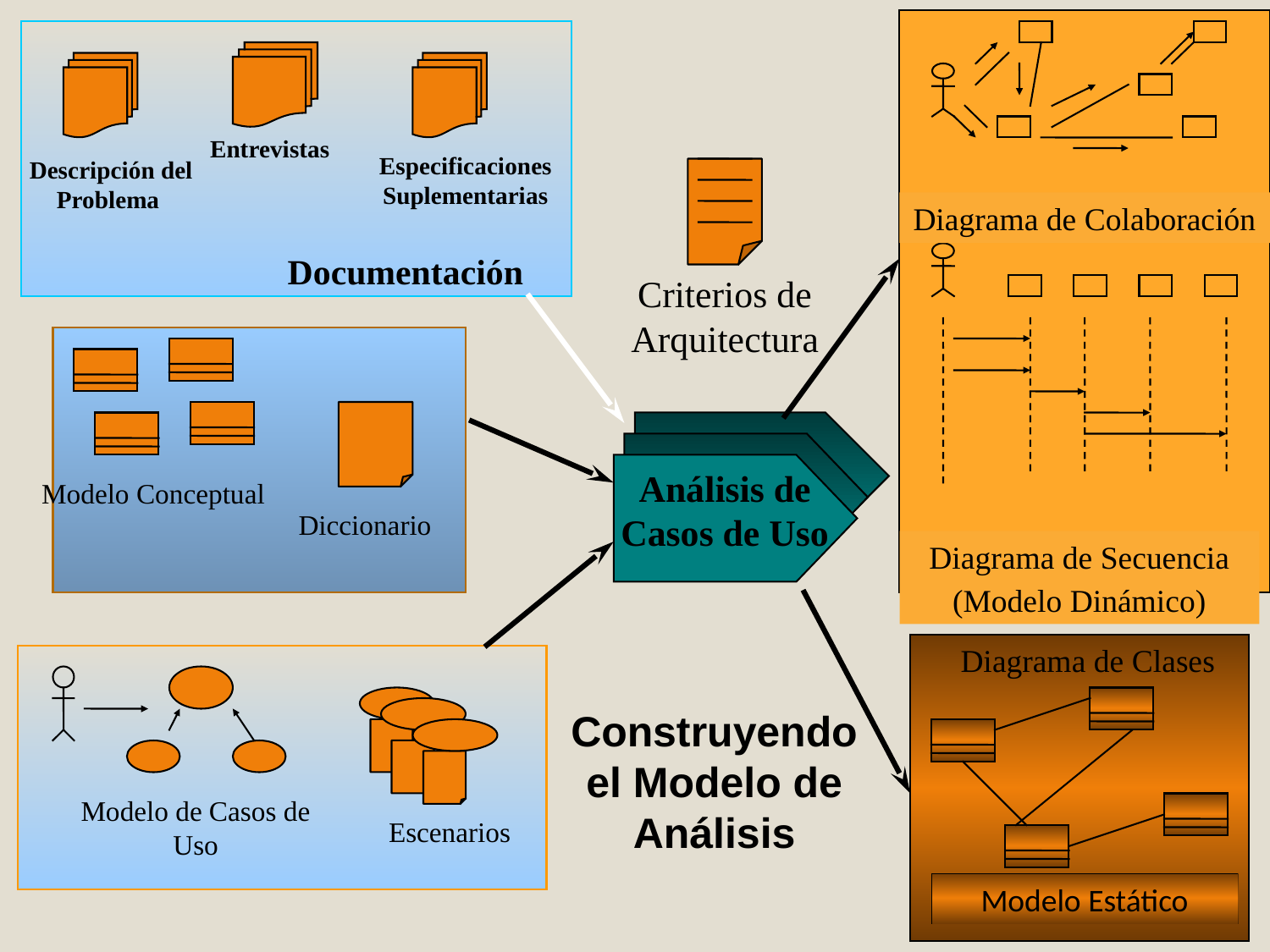

Entrevistas
Especificaciones Suplementarias
Descripción del Problema

Diagrama de Colaboración

Documentación

Criterios de Arquitectura

Análisis de Casos de Uso
Modelo Conceptual
Diccionario
Diagrama de Secuencia
(Modelo Dinámico)

Diagrama de Clases

Construyendo el Modelo de Análisis

Modelo de Casos de Uso

Escenarios

Modelo Estático
14